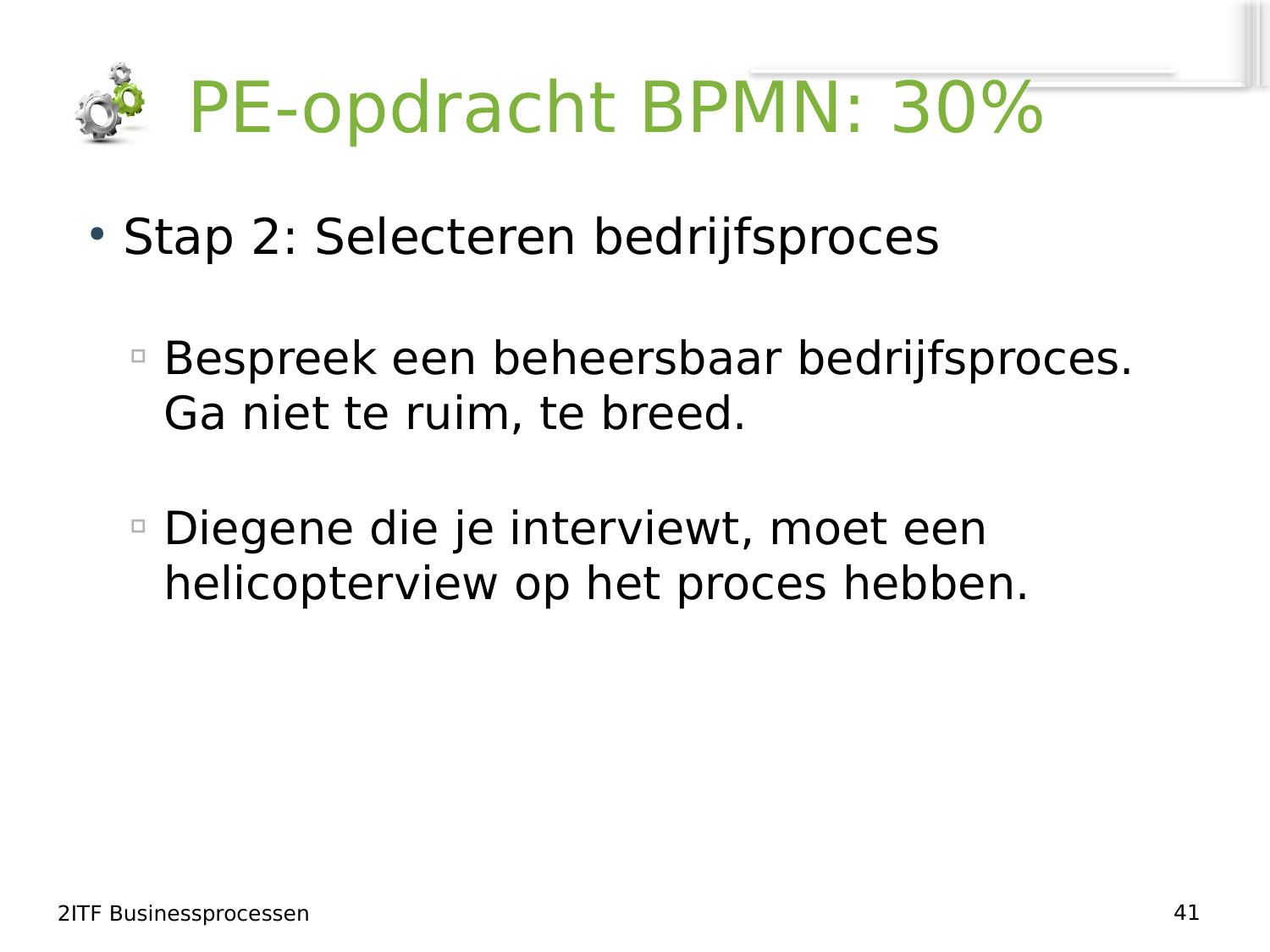

# PE-opdracht BPMN: 30%
Stap 2: Selecteren bedrijfsproces
Bespreek een beheersbaar bedrijfsproces.
Ga niet te ruim, te breed.
Diegene die je interviewt, moet een helicopterview op het proces hebben.

41